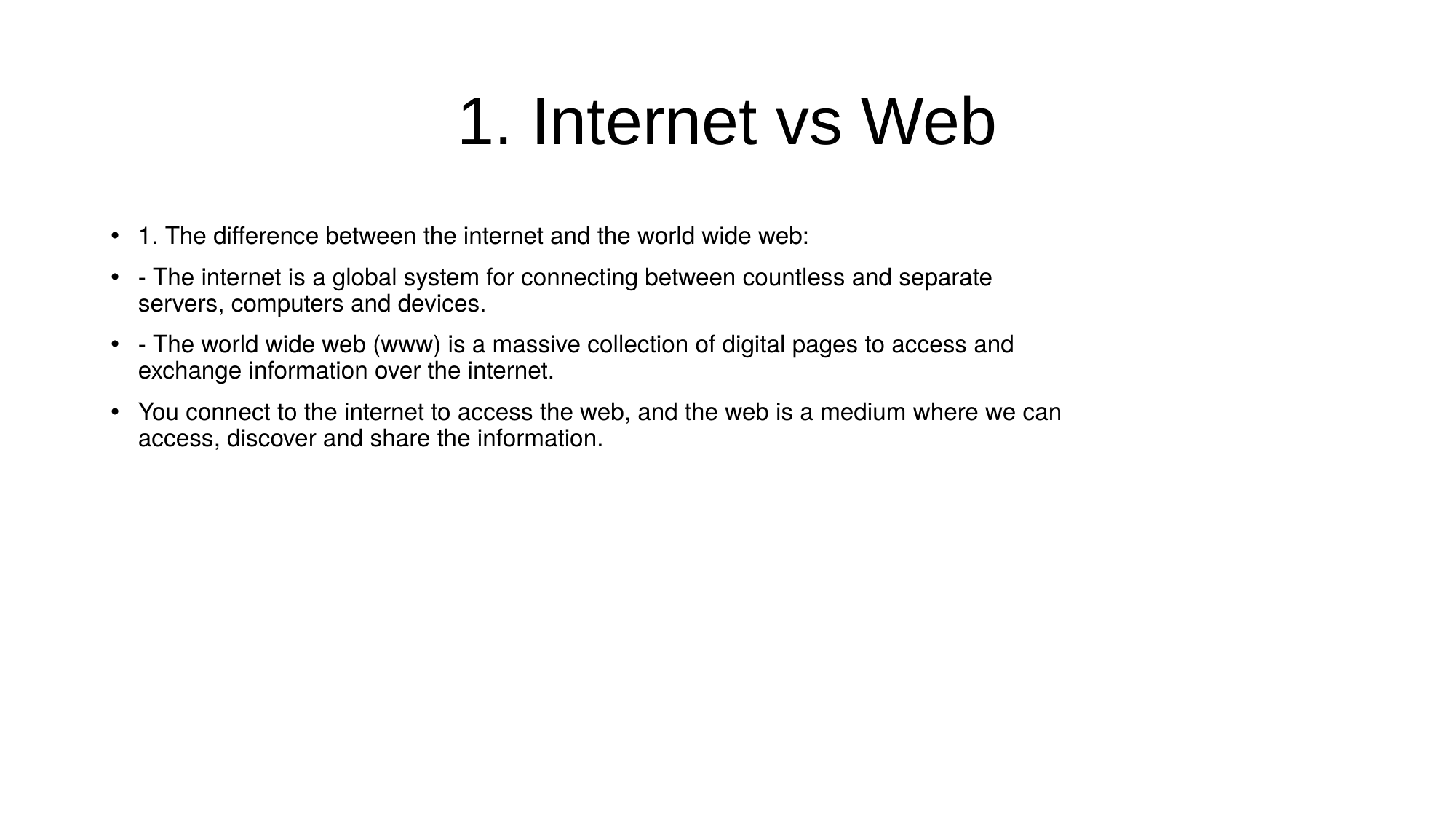

# 1. Internet vs Web
1. The difference between the internet and the world wide web:
- The internet is a global system for connecting between countless and separate servers, computers and devices.
- The world wide web (www) is a massive collection of digital pages to access and exchange information over the internet.
You connect to the internet to access the web, and the web is a medium where we can access, discover and share the information.